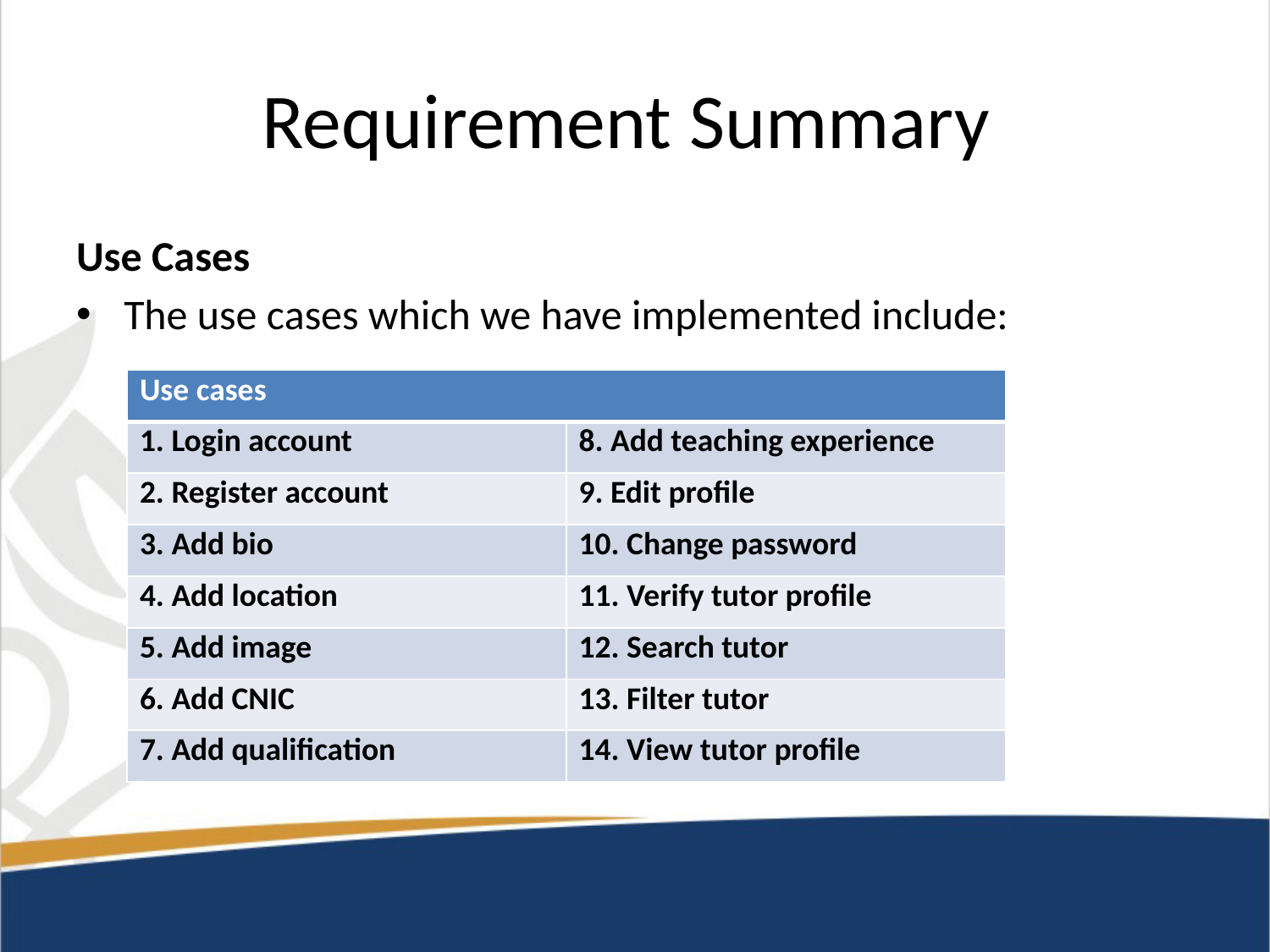

# Requirement Summary
Use Cases
The use cases which we have implemented include:
| Use cases |  |
| --- | --- |
| 1. Login account | 8. Add teaching experience |
| 2. Register account | 9. Edit profile |
| 3. Add bio | 10. Change password |
| 4. Add location | 11. Verify tutor profile |
| 5. Add image | 12. Search tutor |
| 6. Add CNIC | 13. Filter tutor |
| 7. Add qualification | 14. View tutor profile |